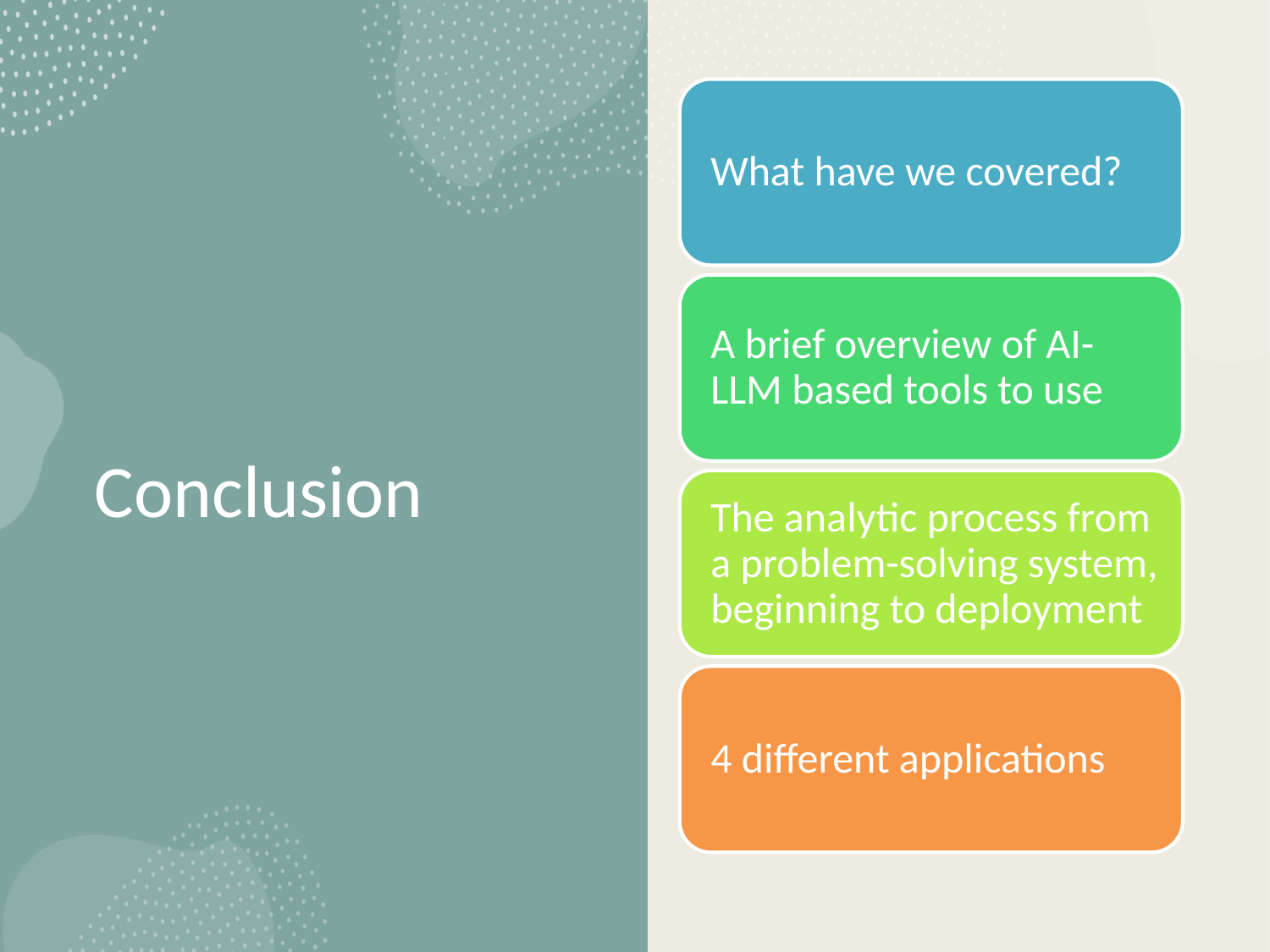

What have we covered?
A brief overview of AI-LLM based tools to use
The analytic process from a problem-solving system, beginning to deployment
4 different applications
# Conclusion